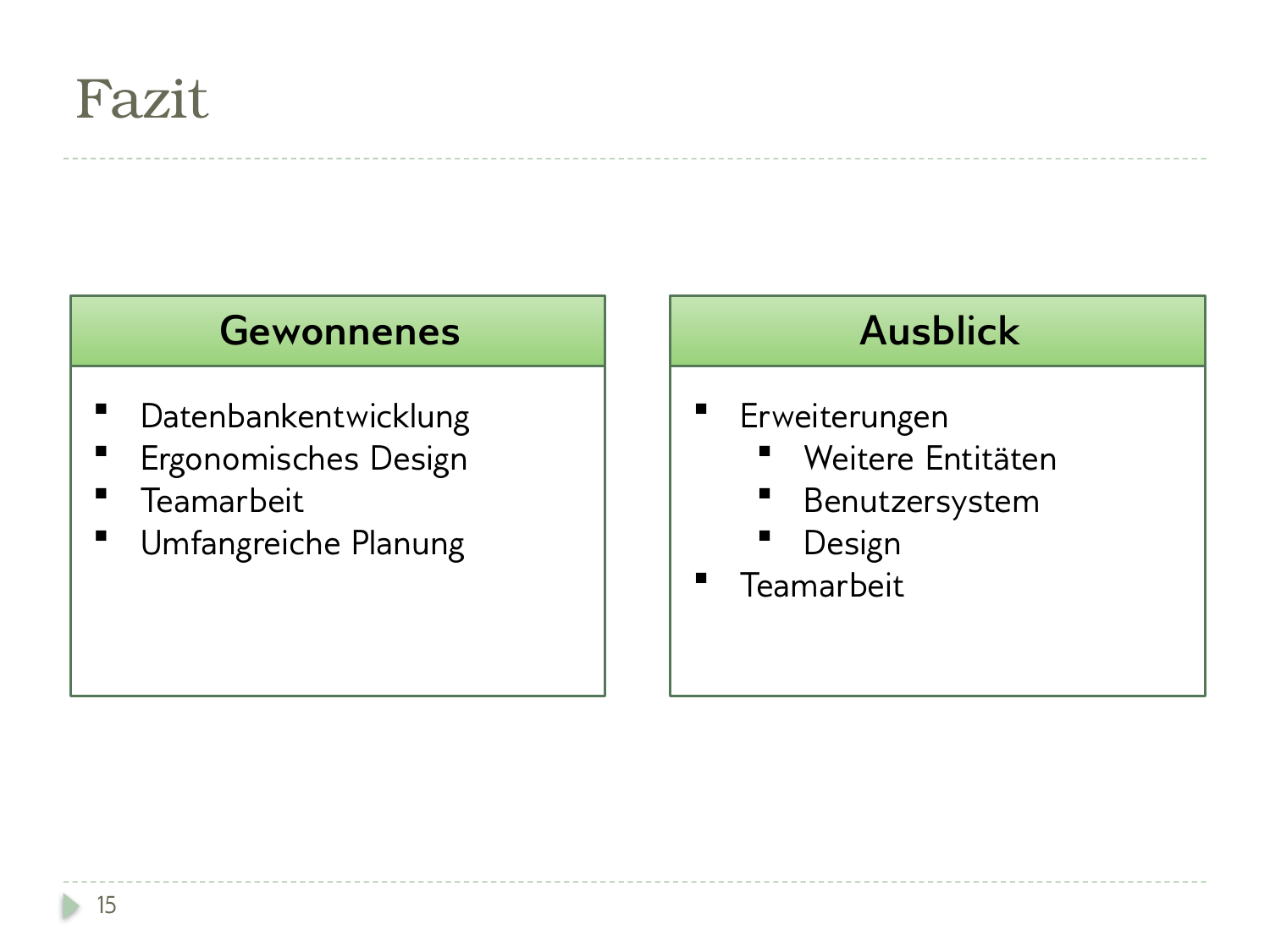

# Fazit

Gewonnenes
Ausblick
Datenbankentwicklung
Ergonomisches Design
Teamarbeit
Umfangreiche Planung
Erweiterungen
Weitere Entitäten
Benutzersystem
Design
Teamarbeit
15